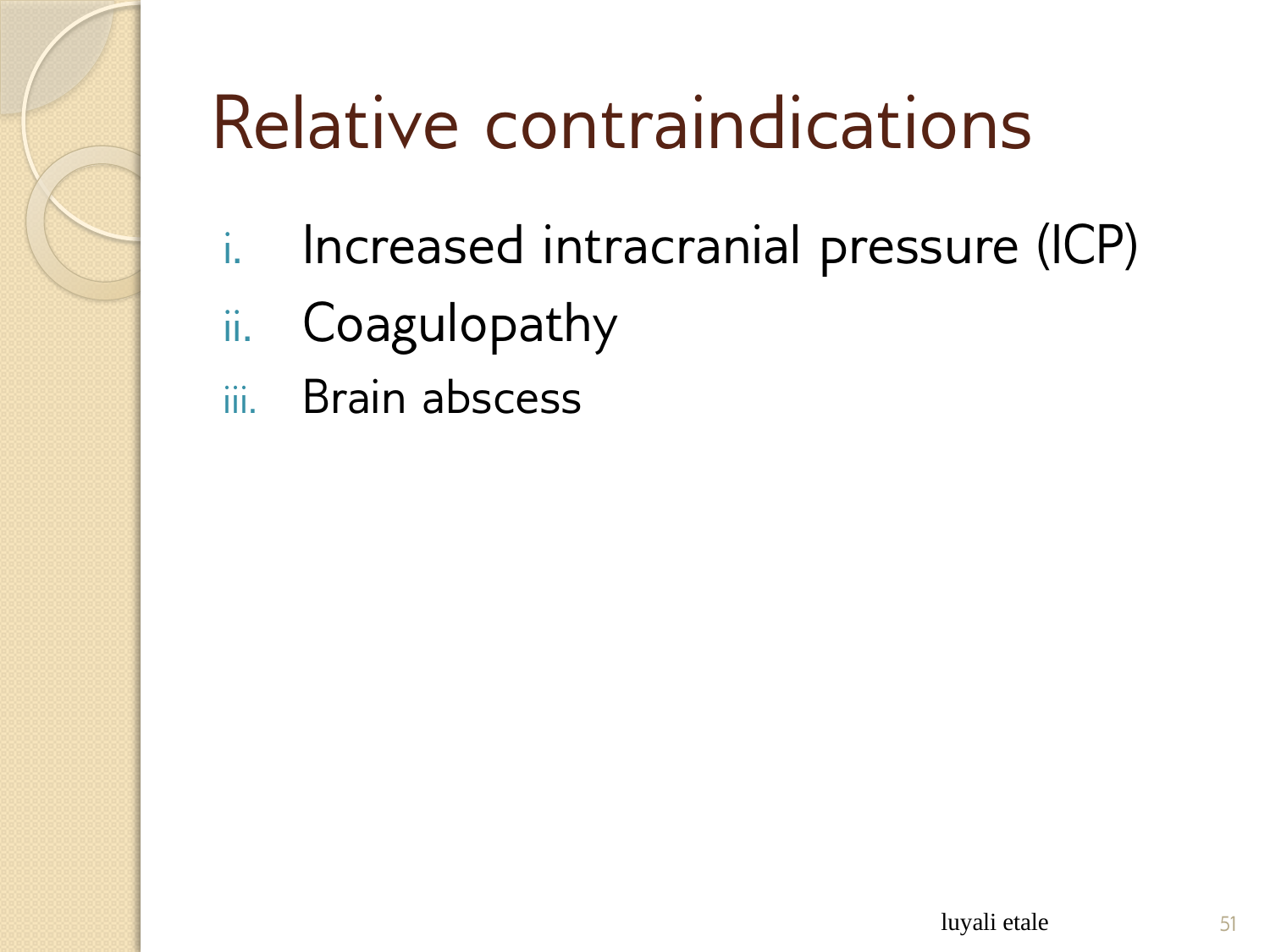

# Relative contraindications
Increased intracranial pressure (ICP)
Coagulopathy
Brain abscess
luyali etale
51